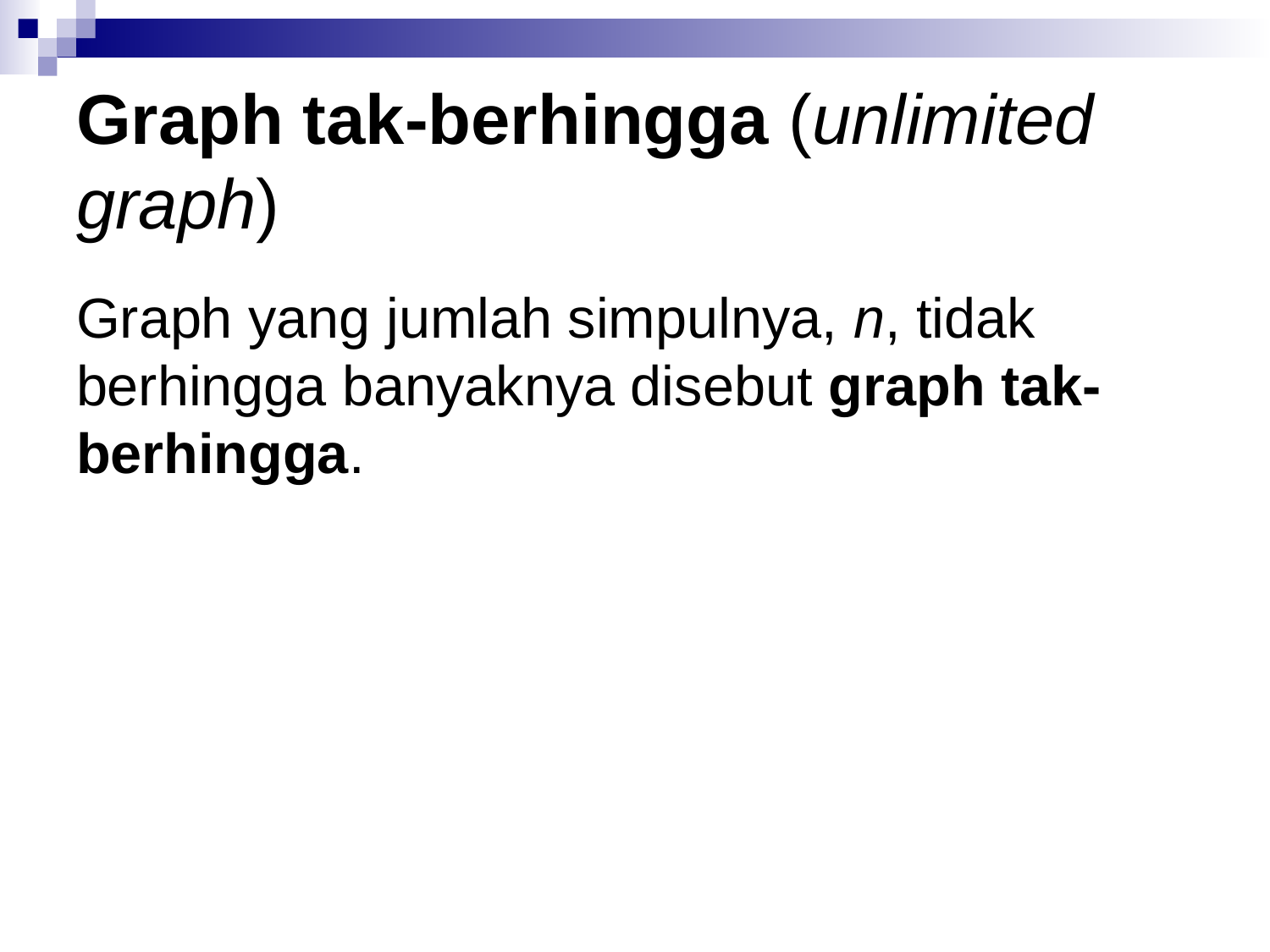

# Graph tak-berhingga (unlimited graph)
Graph yang jumlah simpulnya, n, tidak berhingga banyaknya disebut graph tak-berhingga.